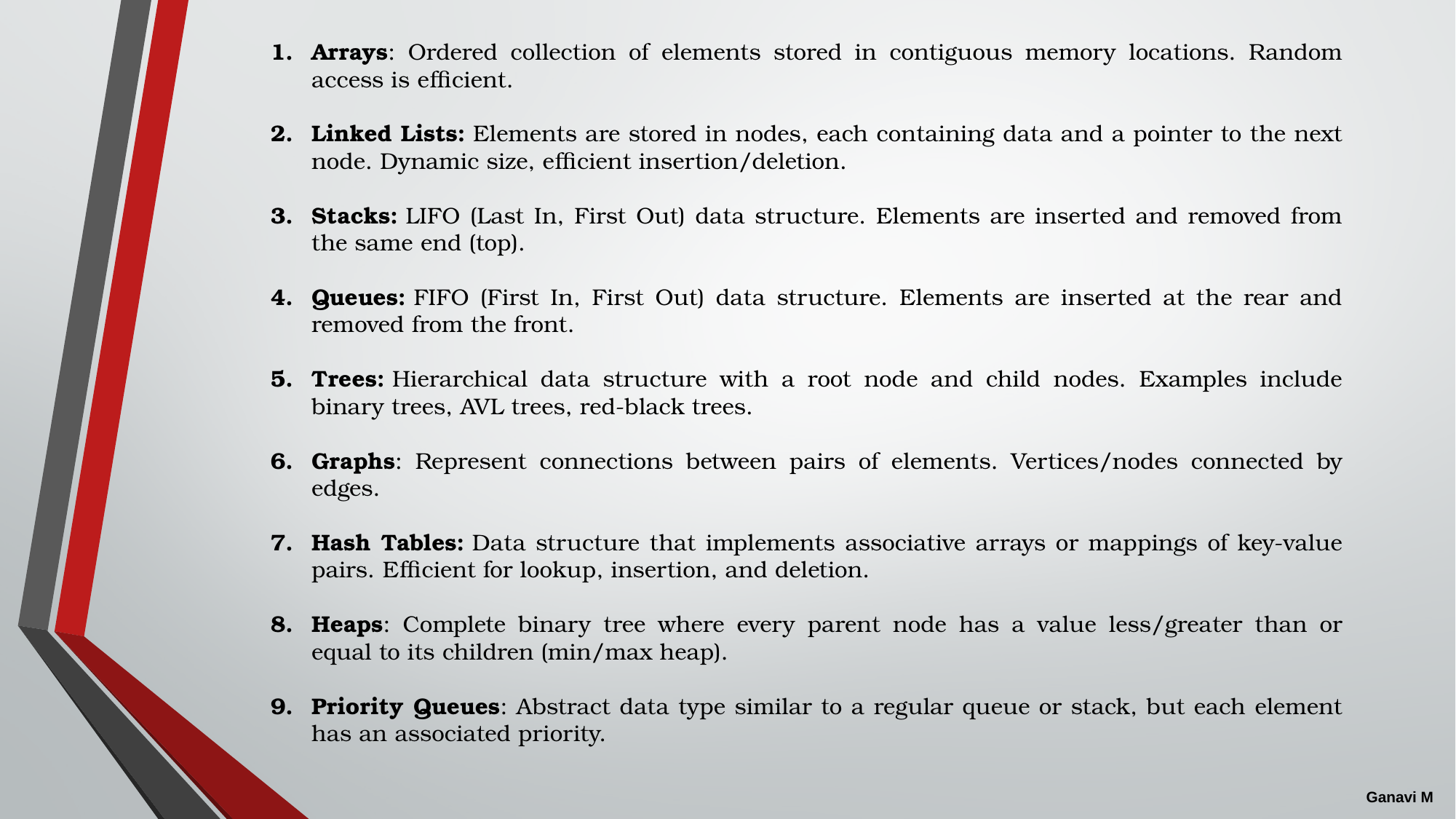

Arrays: Ordered collection of elements stored in contiguous memory locations. Random access is efficient.

Linked Lists: Elements are stored in nodes, each containing data and a pointer to the next node. Dynamic size, efficient insertion/deletion.

Stacks: LIFO (Last In, First Out) data structure. Elements are inserted and removed from the same end (top).

Queues: FIFO (First In, First Out) data structure. Elements are inserted at the rear and removed from the front.

Trees: Hierarchical data structure with a root node and child nodes. Examples include binary trees, AVL trees, red-black trees.

Graphs: Represent connections between pairs of elements. Vertices/nodes connected by edges.

Hash Tables: Data structure that implements associative arrays or mappings of key-value pairs. Efficient for lookup, insertion, and deletion.

Heaps: Complete binary tree where every parent node has a value less/greater than or equal to its children (min/max heap).

Priority Queues: Abstract data type similar to a regular queue or stack, but each element has an associated priority.

Ganavi M